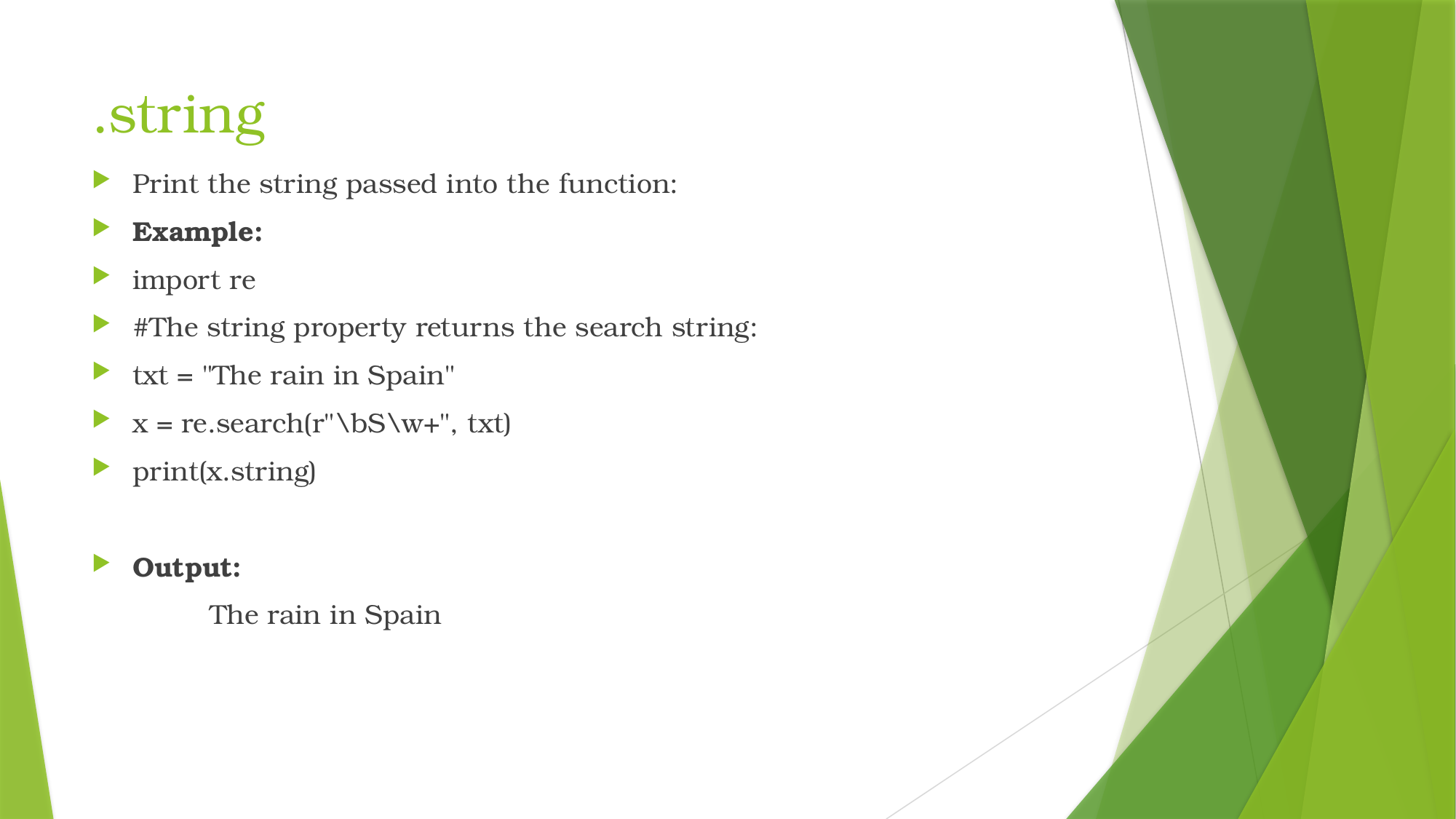

# .string
Print the string passed into the function:
Example:
import re
#The string property returns the search string:
txt = "The rain in Spain"
x = re.search(r"\bS\w+", txt)
print(x.string)

Output:
	 The rain in Spain